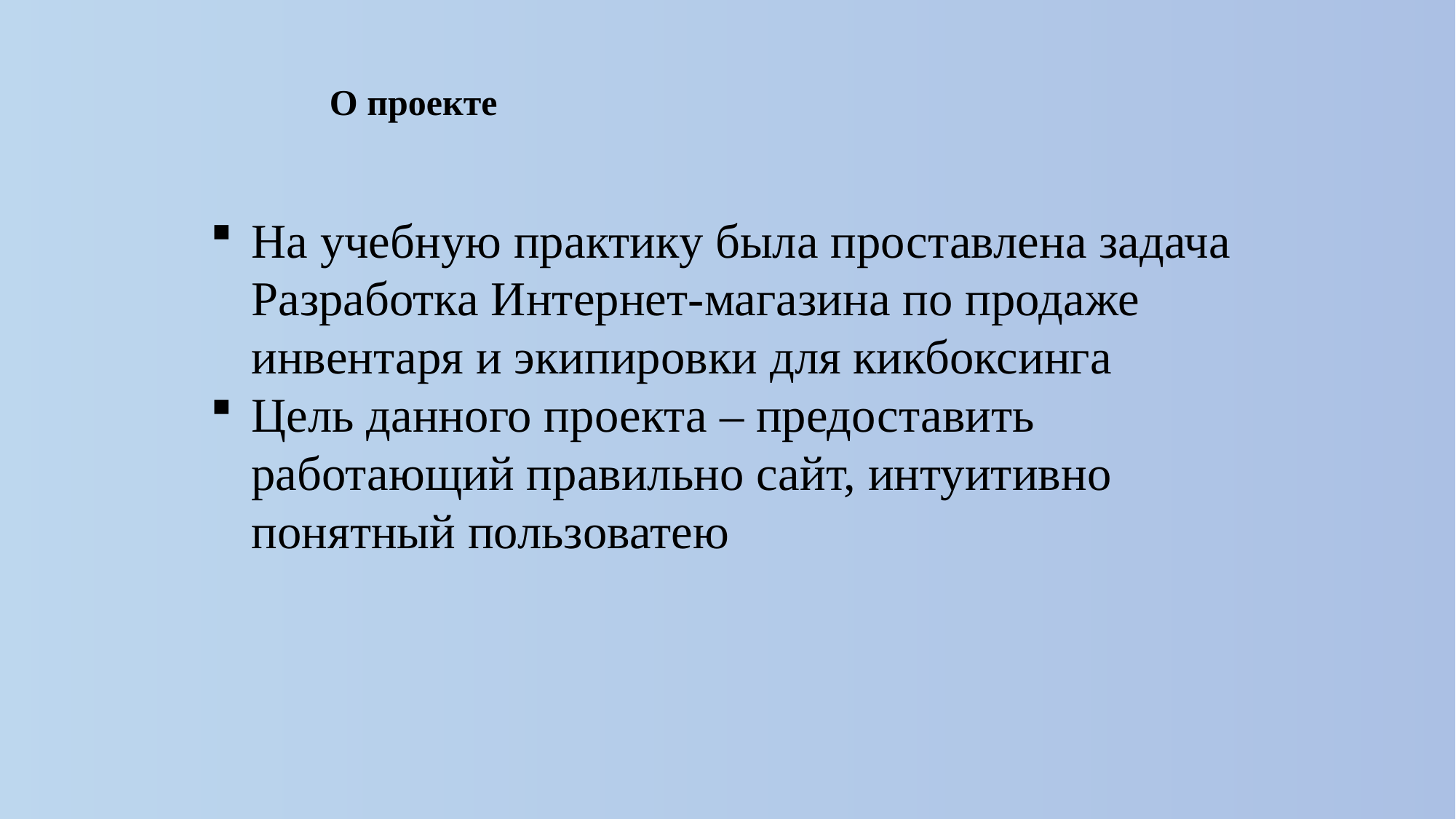

О проекте
На учебную практику была проставлена задача Разработка Интернет-магазина по продаже инвентаря и экипировки для кикбоксинга
Цель данного проекта – предоставить работающий правильно сайт, интуитивно понятный пользоватею